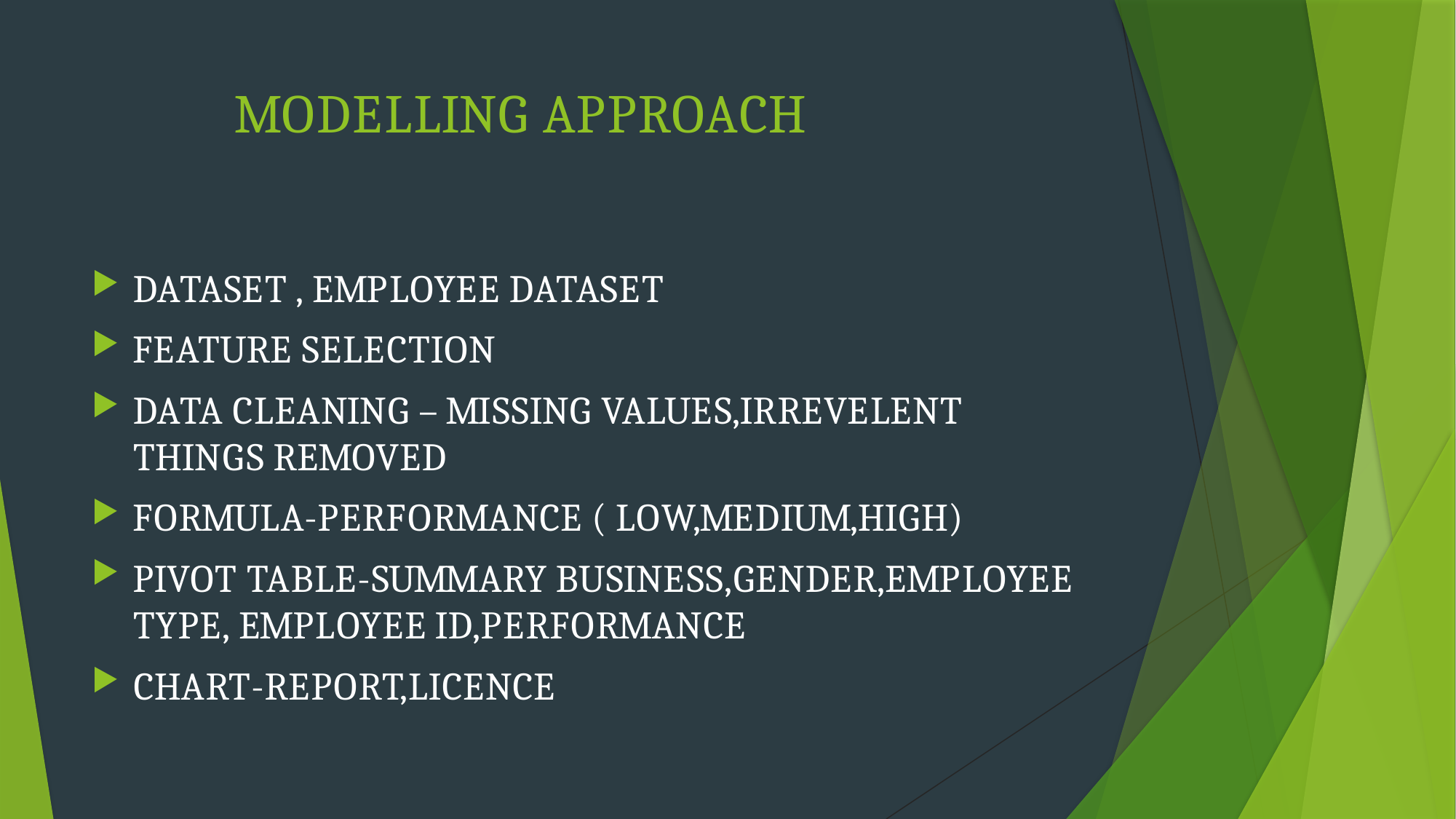

# MODELLING APPROACH
DATASET , EMPLOYEE DATASET
FEATURE SELECTION
DATA CLEANING – MISSING VALUES,IRREVELENT THINGS REMOVED
FORMULA-PERFORMANCE ( LOW,MEDIUM,HIGH)
PIVOT TABLE-SUMMARY BUSINESS,GENDER,EMPLOYEE TYPE, EMPLOYEE ID,PERFORMANCE
CHART-REPORT,LICENCE